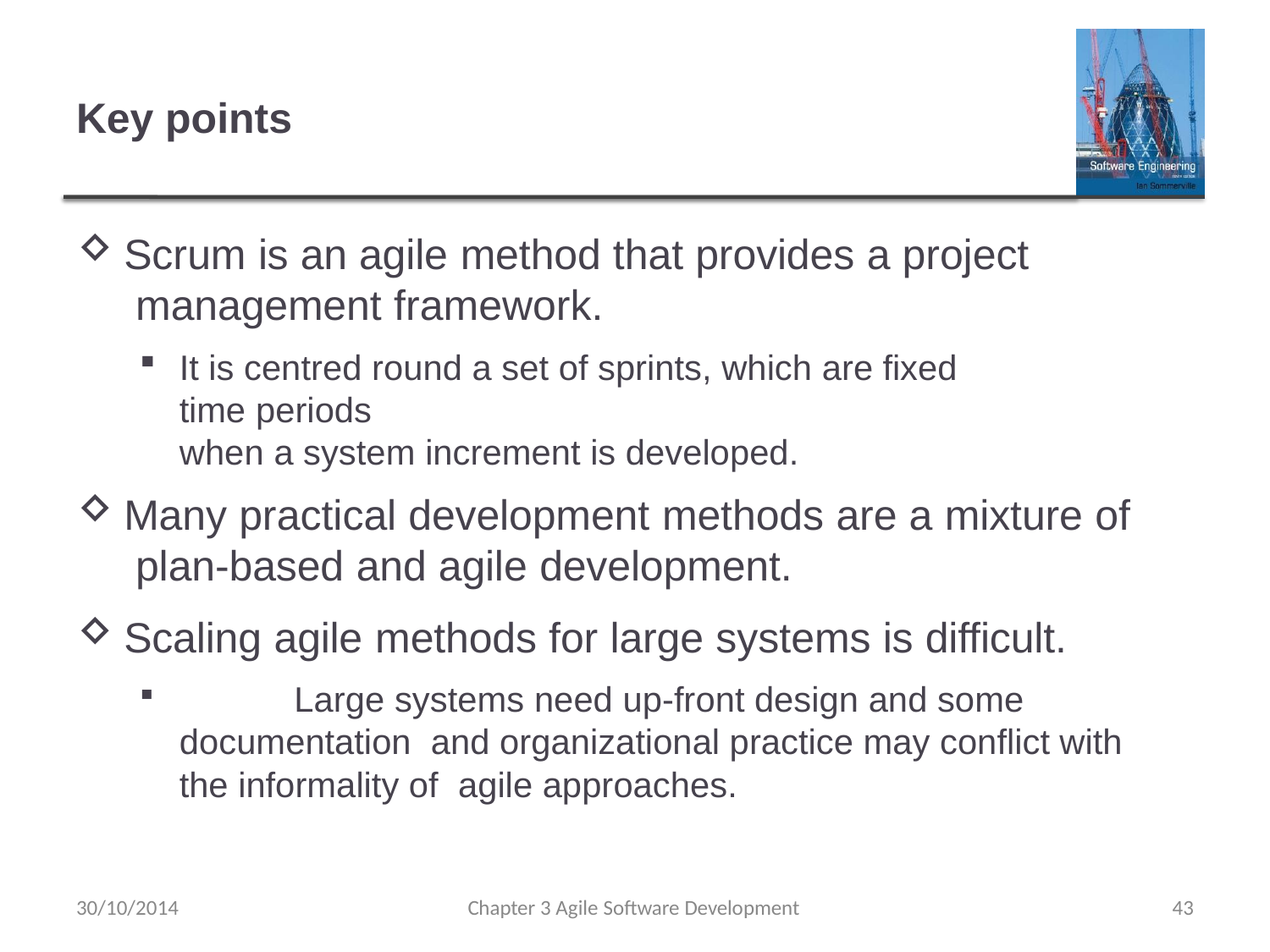

# Key points
Scrum is an agile method that provides a project  management framework.
It is centred round a set of sprints, which are fixed time periods
when a system increment is developed.
Many practical development methods are a mixture of  plan-based and agile development.
Scaling agile methods for large systems is difficult.
	Large systems need up-front design and some documentation  and organizational practice may conflict with the informality of  agile approaches.
30/10/2014
Chapter 3 Agile Software Development
43